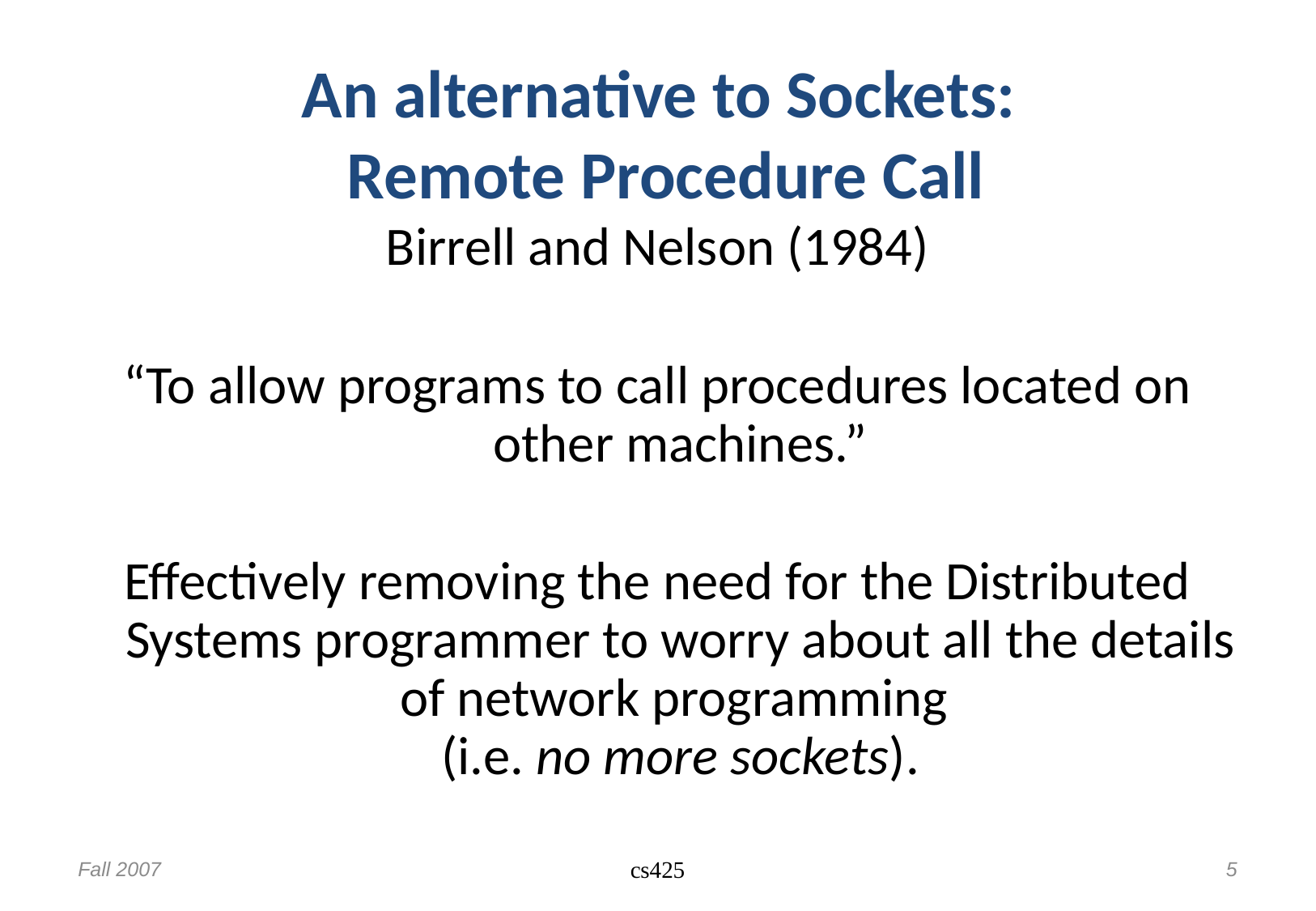

# An alternative to Sockets: Remote Procedure Call
Birrell and Nelson (1984)

“To allow programs to call procedures located on other machines.”

Effectively removing the need for the Distributed Systems programmer to worry about all the details of network programming
(i.e. no more sockets).
Fall 2007
cs425
5